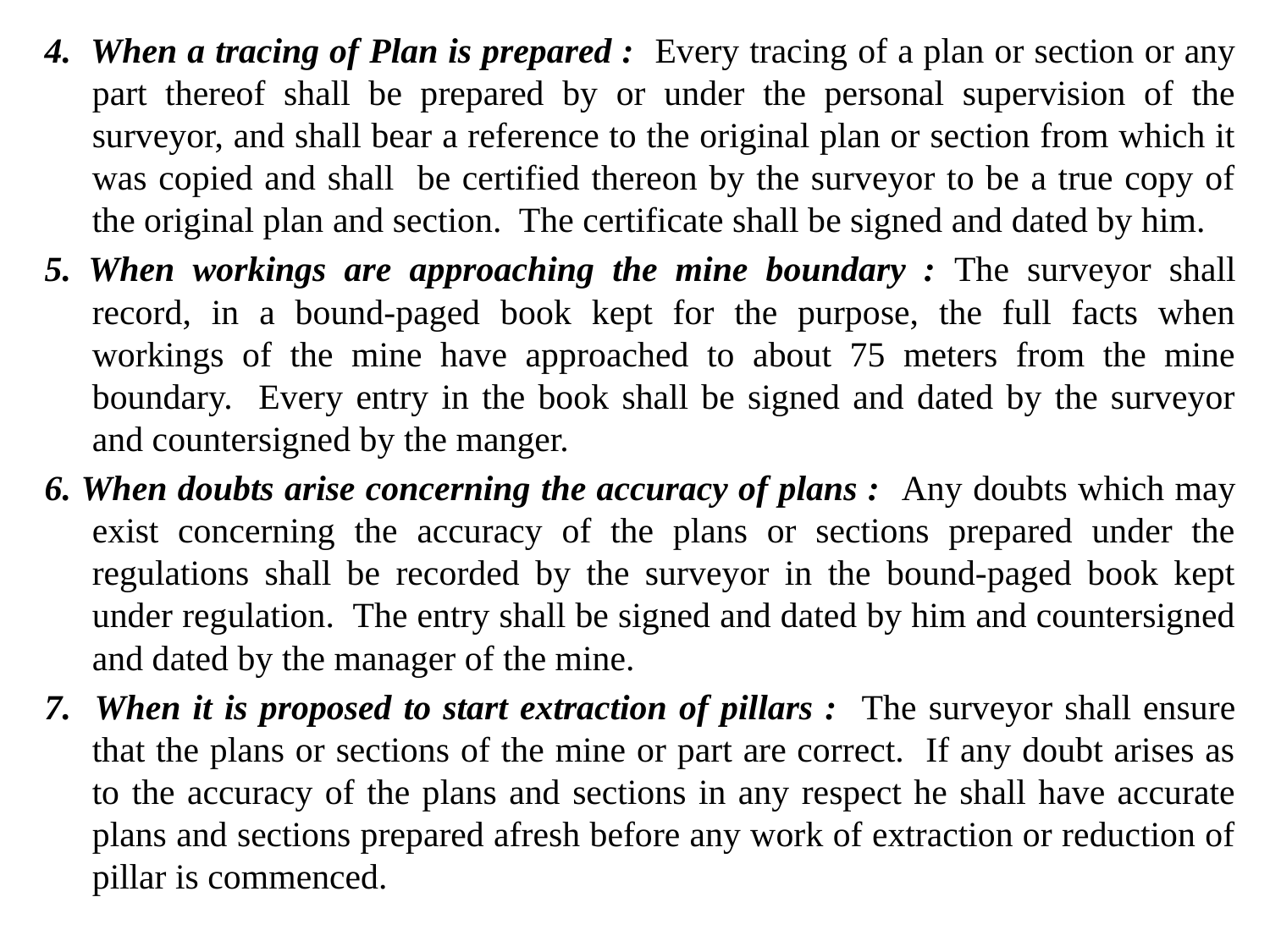

4.  When a tracing of Plan is prepared :  Every tracing of a plan or section or any part thereof shall be prepared by or under the personal supervision of the surveyor, and shall bear a reference to the original plan or section from which it was copied and shall  be certified thereon by the surveyor to be a true copy of the original plan and section.  The certificate shall be signed and dated by him.
5. When workings are approaching the mine boundary : The surveyor shall record, in a bound-paged book kept for the purpose, the full facts when workings of the mine have approached to about 75 meters from the mine boundary.  Every entry in the book shall be signed and dated by the surveyor and countersigned by the manger.
6. When doubts arise concerning the accuracy of plans :  Any doubts which may exist concerning the accuracy of the plans or sections prepared under the regulations shall be recorded by the surveyor in the bound-paged book kept under regulation.  The entry shall be signed and dated by him and countersigned and dated by the manager of the mine.
7.  When it is proposed to start extraction of pillars :  The surveyor shall ensure that the plans or sections of the mine or part are correct.  If any doubt arises as to the accuracy of the plans and sections in any respect he shall have accurate plans and sections prepared afresh before any work of extraction or reduction of pillar is commenced.